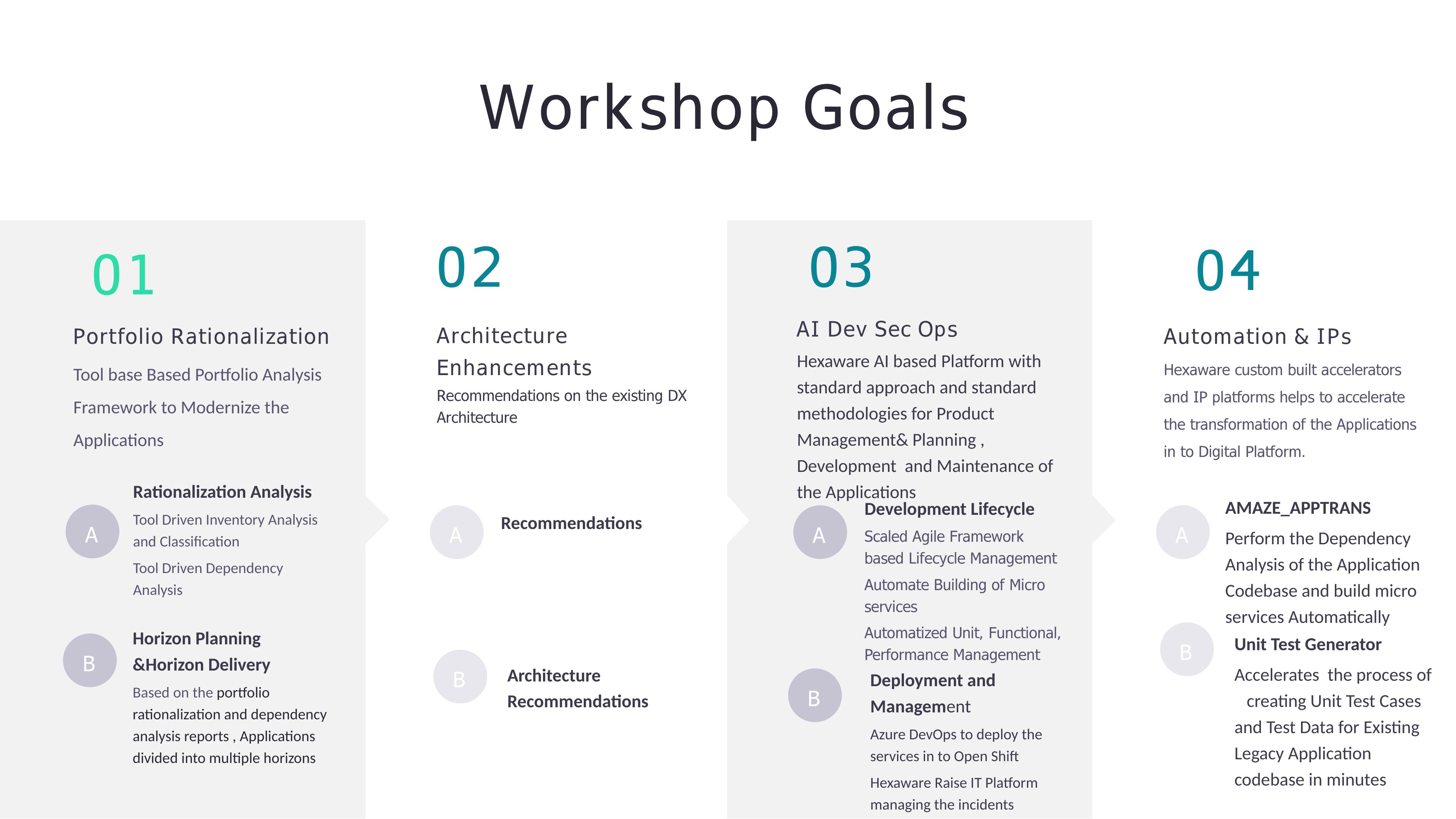

# Workshop Goals
02
03
04

01
Architecture Enhancements
Recommendations on the existing DX Architecture

AI Dev Sec Ops
Hexaware AI based Platform with standard approach and standard methodologies for Product Management& Planning , Development  and Maintenance of the Applications

Portfolio Rationalization
Tool base Based Portfolio Analysis Framework to Modernize the Applications
Automation & IPs
Hexaware custom built accelerators and IP platforms helps to accelerate the transformation of the Applications in to Digital Platform.
Recommendations
Rationalization Analysis
Tool Driven Inventory Analysis and Classification
Tool Driven Dependency Analysis
A
A
A
A
AMAZE_APPTRANS
Perform the Dependency Analysis of the Application Codebase and build micro services Automatically
Development Lifecycle
Scaled Agile Framework based Lifecycle Management
Automate Building of Micro services
Automatized Unit, Functional, Performance Management
B
B

Unit Test Generator
Accelerates  the process of    creating Unit Test Cases and Test Data for Existing Legacy Application codebase in minutes

Architecture Recommendations
B
Horizon Planning &Horizon Delivery
Based on the portfolio rationalization and dependency analysis reports , Applications divided into multiple horizons

B
Deployment and Management
Azure DevOps to deploy the services in to Open Shift
Hexaware Raise IT Platform managing the incidents